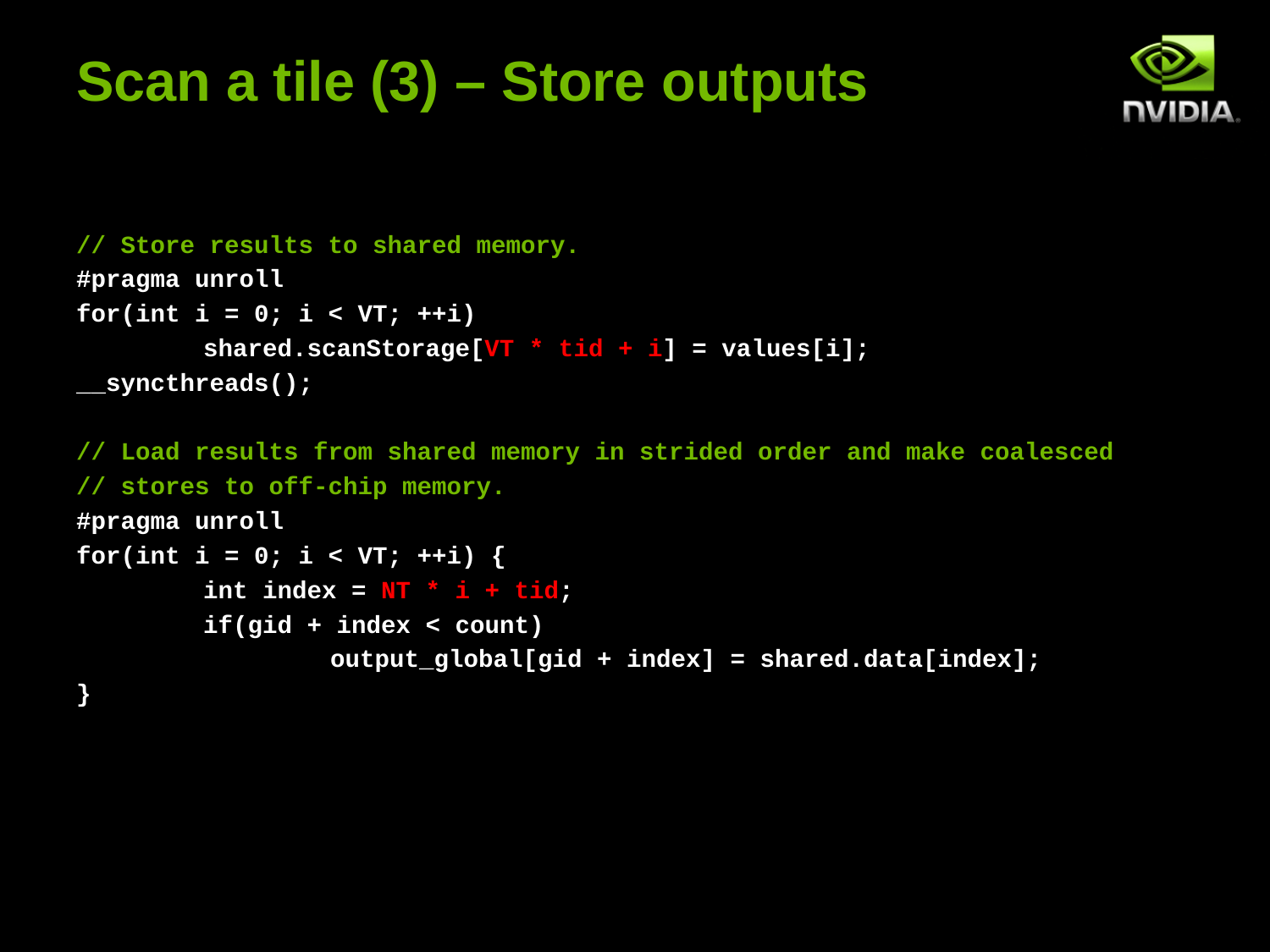

# Scan a tile (3) – Store outputs
// Store results to shared memory.
#pragma unroll
for(int i = 0; i < VT; ++i)
	shared.scanStorage[VT * tid + i] = values[i];
__syncthreads();

// Load results from shared memory in strided order and make coalesced
// stores to off-chip memory.
#pragma unroll
for(int i = 0; i < VT; ++i) {
	int index = NT * i + tid;
	if(gid + index < count)
		output_global[gid + index] = shared.data[index];
}